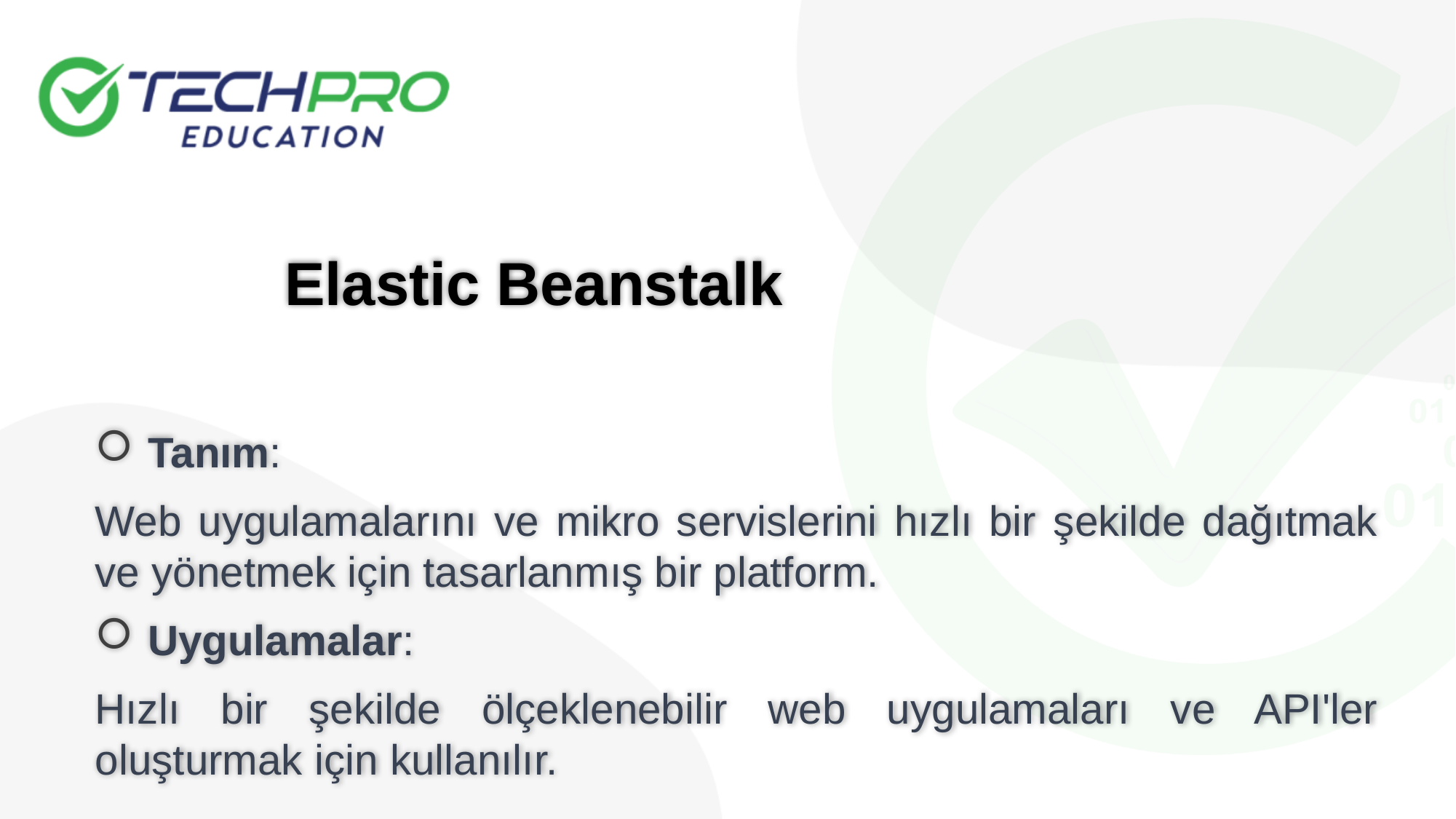

Elastic Beanstalk
 Tanım:
Web uygulamalarını ve mikro servislerini hızlı bir şekilde dağıtmak ve yönetmek için tasarlanmış bir platform.
 Uygulamalar:
Hızlı bir şekilde ölçeklenebilir web uygulamaları ve API'ler oluşturmak için kullanılır.